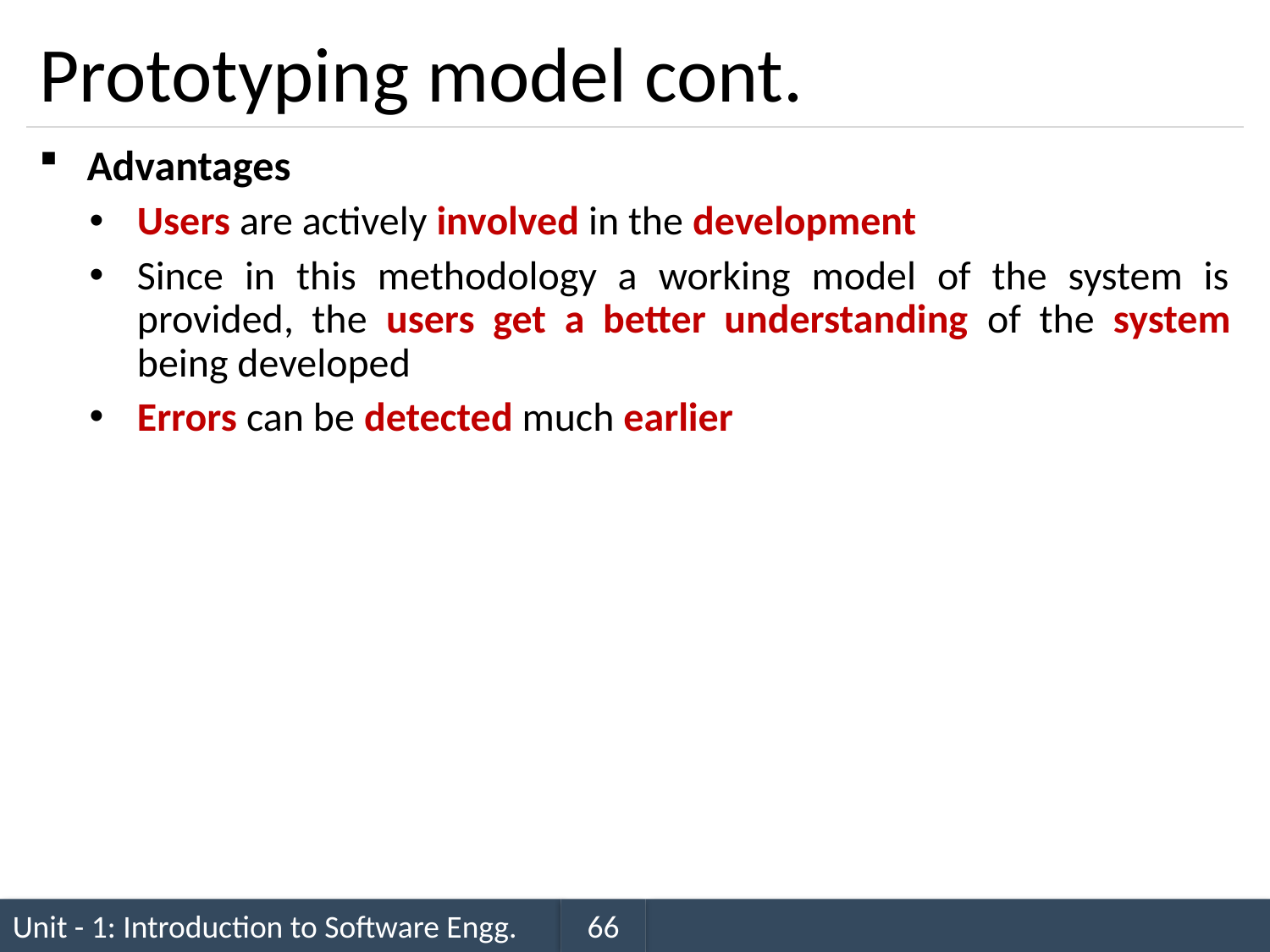

# Prototyping model cont.
Advantages
Users are actively involved in the development
Since in this methodology a working model of the system is provided, the users get a better understanding of the system being developed
Errors can be detected much earlier